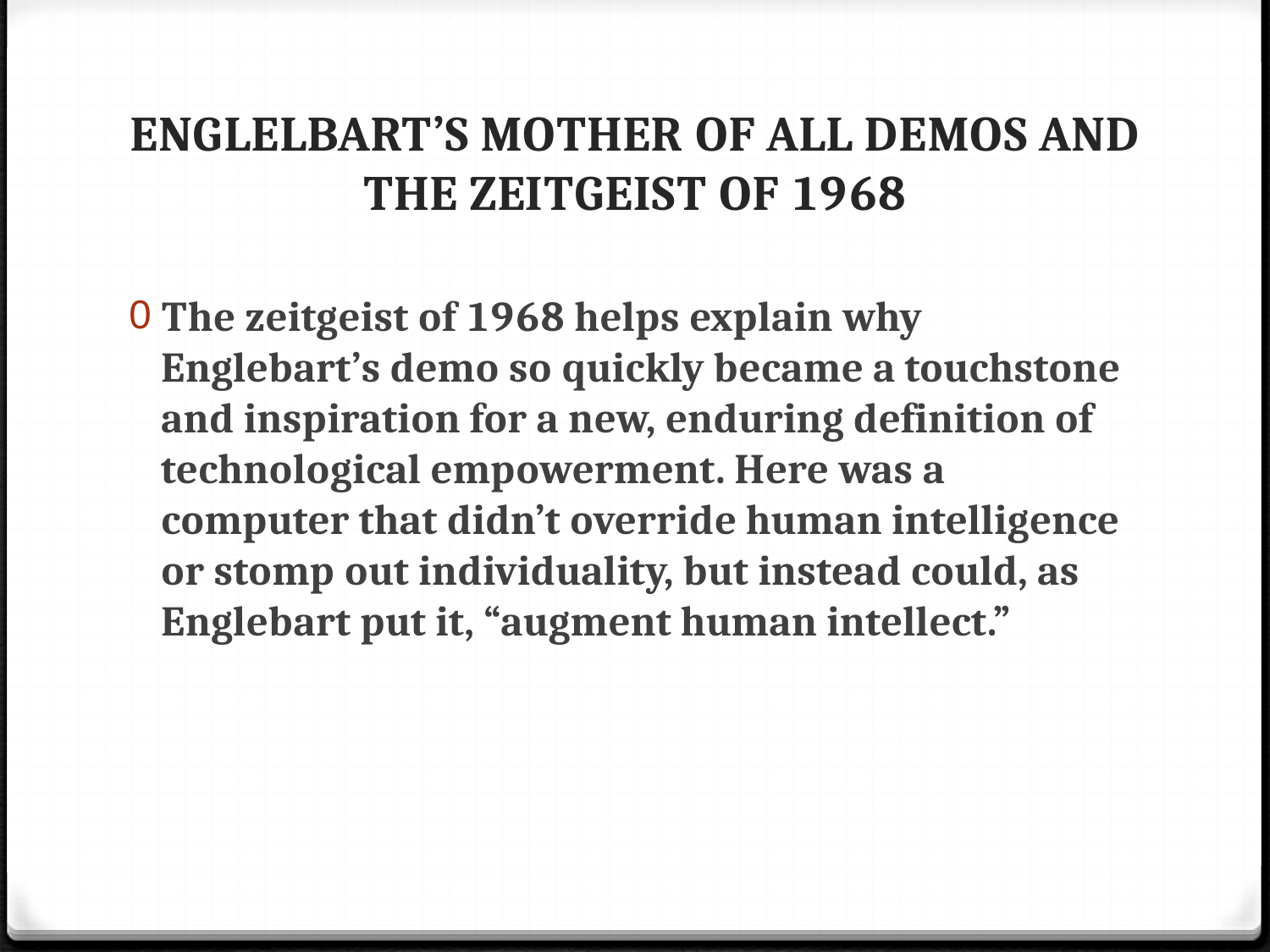

# ENGLELBART’S MOTHER OF ALL DEMOS AND THE ZEITGEIST OF 1968
The zeitgeist of 1968 helps explain why Englebart’s demo so quickly became a touchstone and inspiration for a new, enduring definition of technological empowerment. Here was a computer that didn’t override human intelligence or stomp out individuality, but instead could, as Englebart put it, “augment human intellect.”